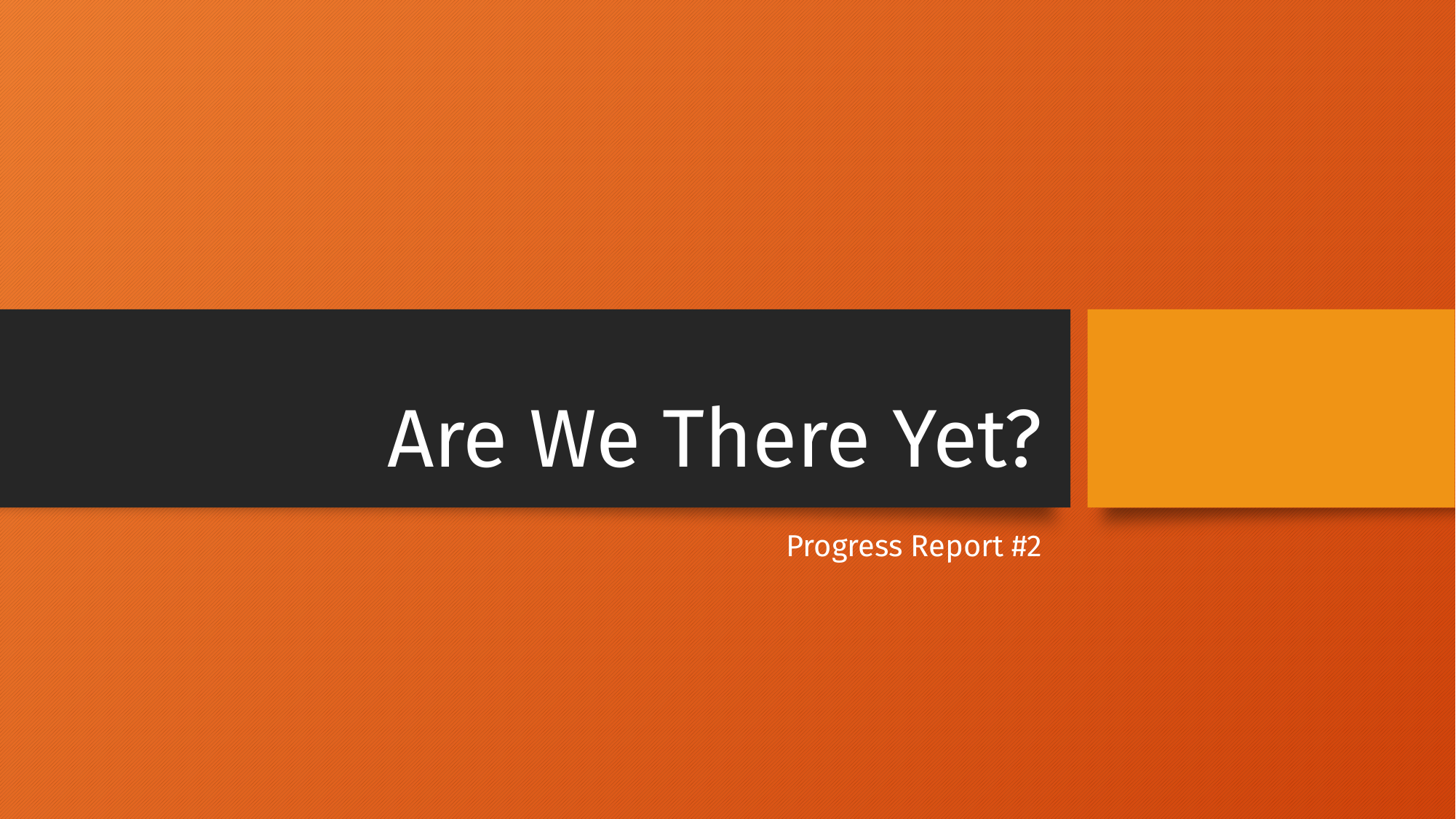

# Are We There Yet?
Progress Report #2